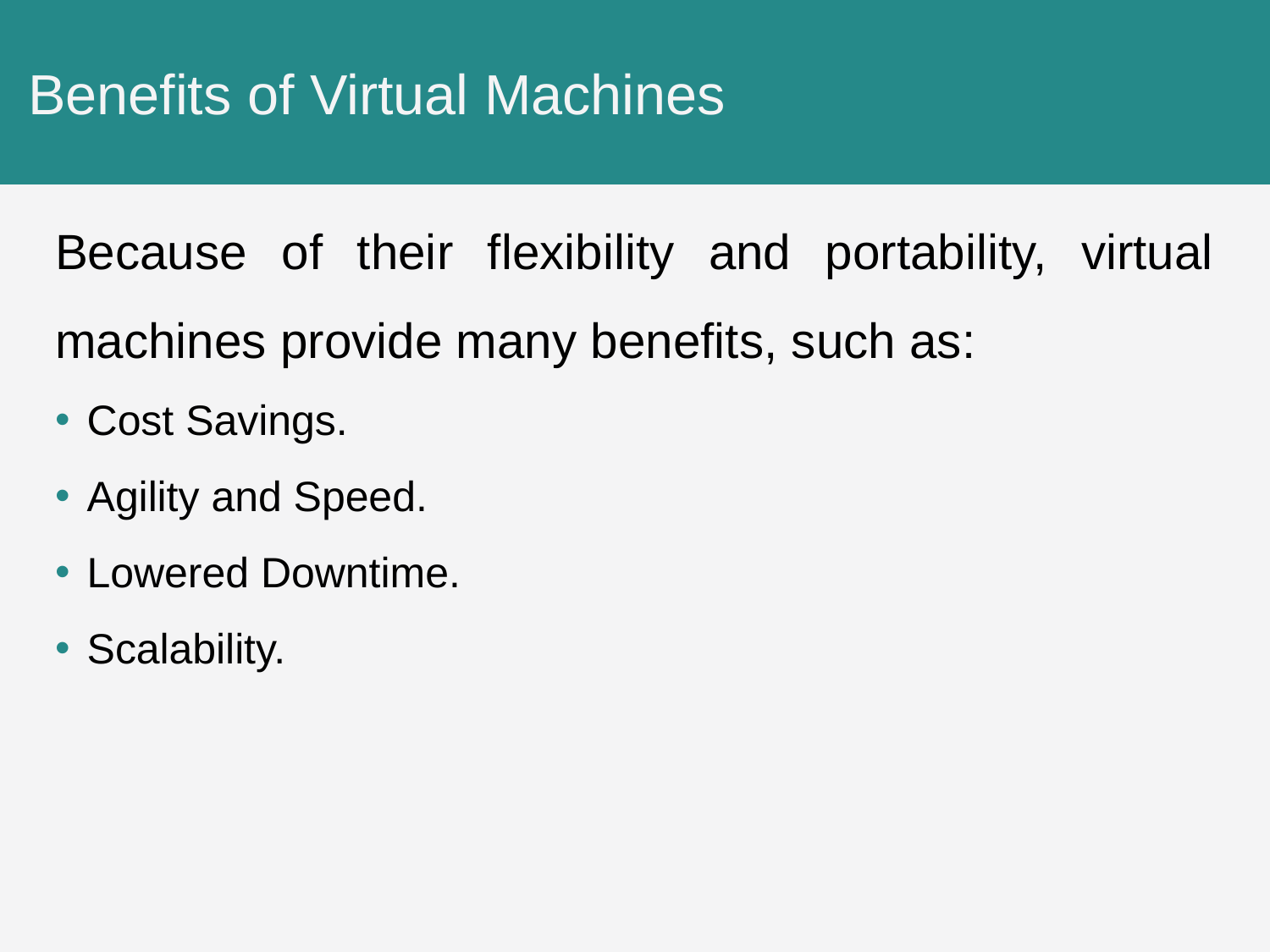

# Benefits of Virtual Machines
Because of their flexibility and portability, virtual machines provide many benefits, such as:
Cost Savings.
Agility and Speed.
Lowered Downtime.
Scalability.